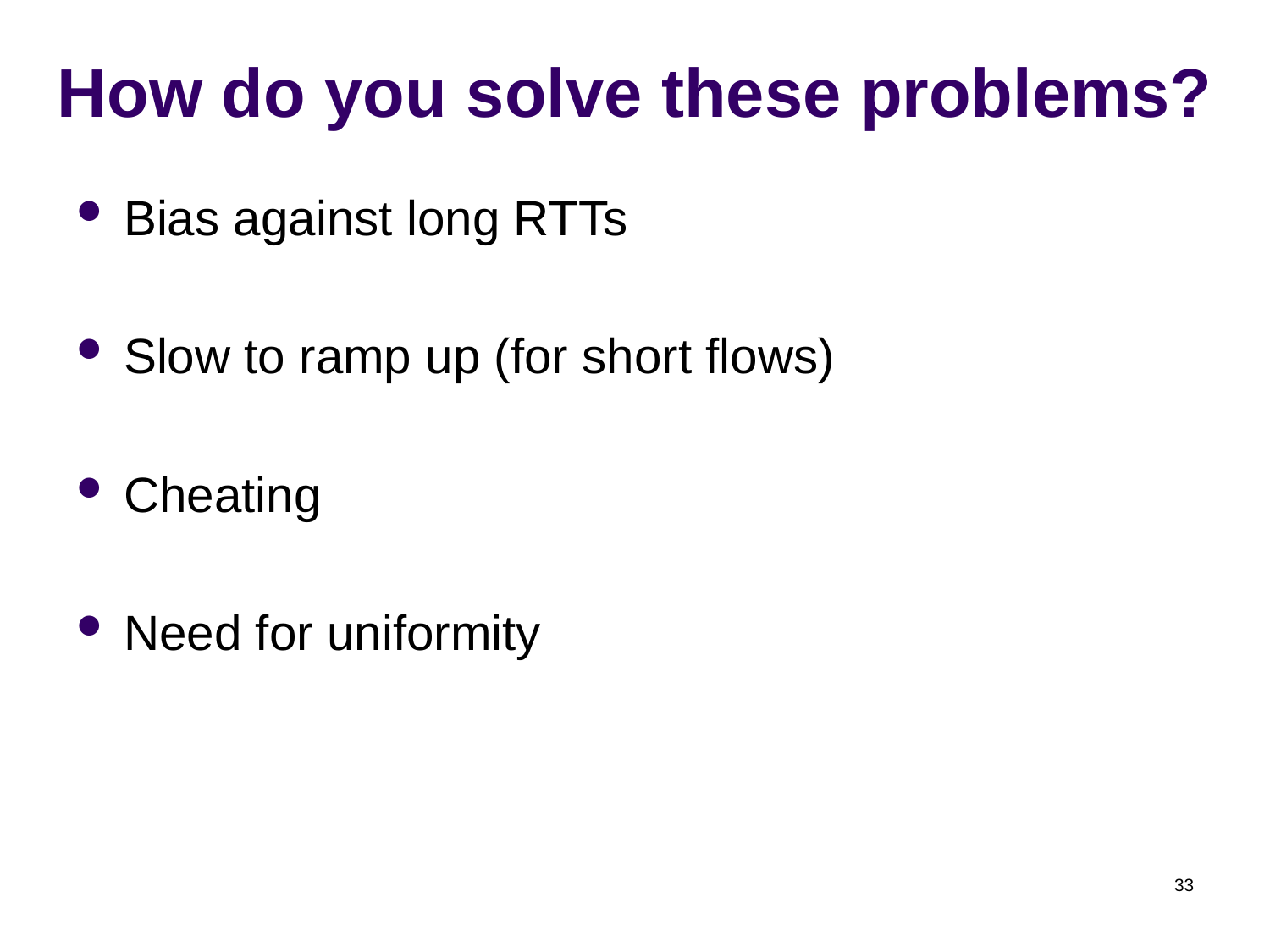

# How do you solve these problems?
Bias against long RTTs

Slow to ramp up (for short flows)

Cheating

Need for uniformity
33